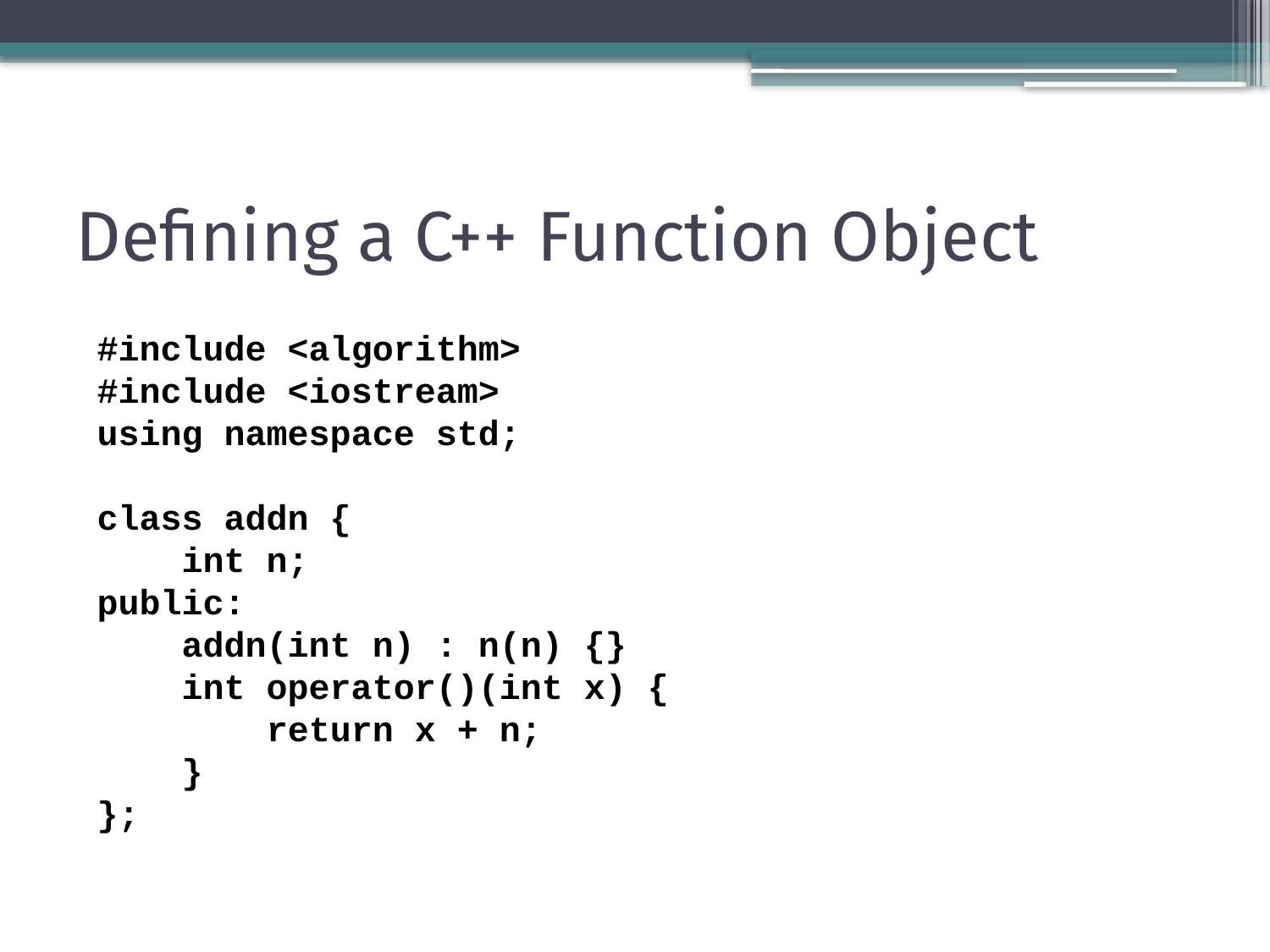

# Defining a C++ Function Object
#include <algorithm>
#include <iostream>
using namespace std;

class addn {
    int n;
public:
    addn(int n) : n(n) {}
    int operator()(int x) {
        return x + n;
    }
};